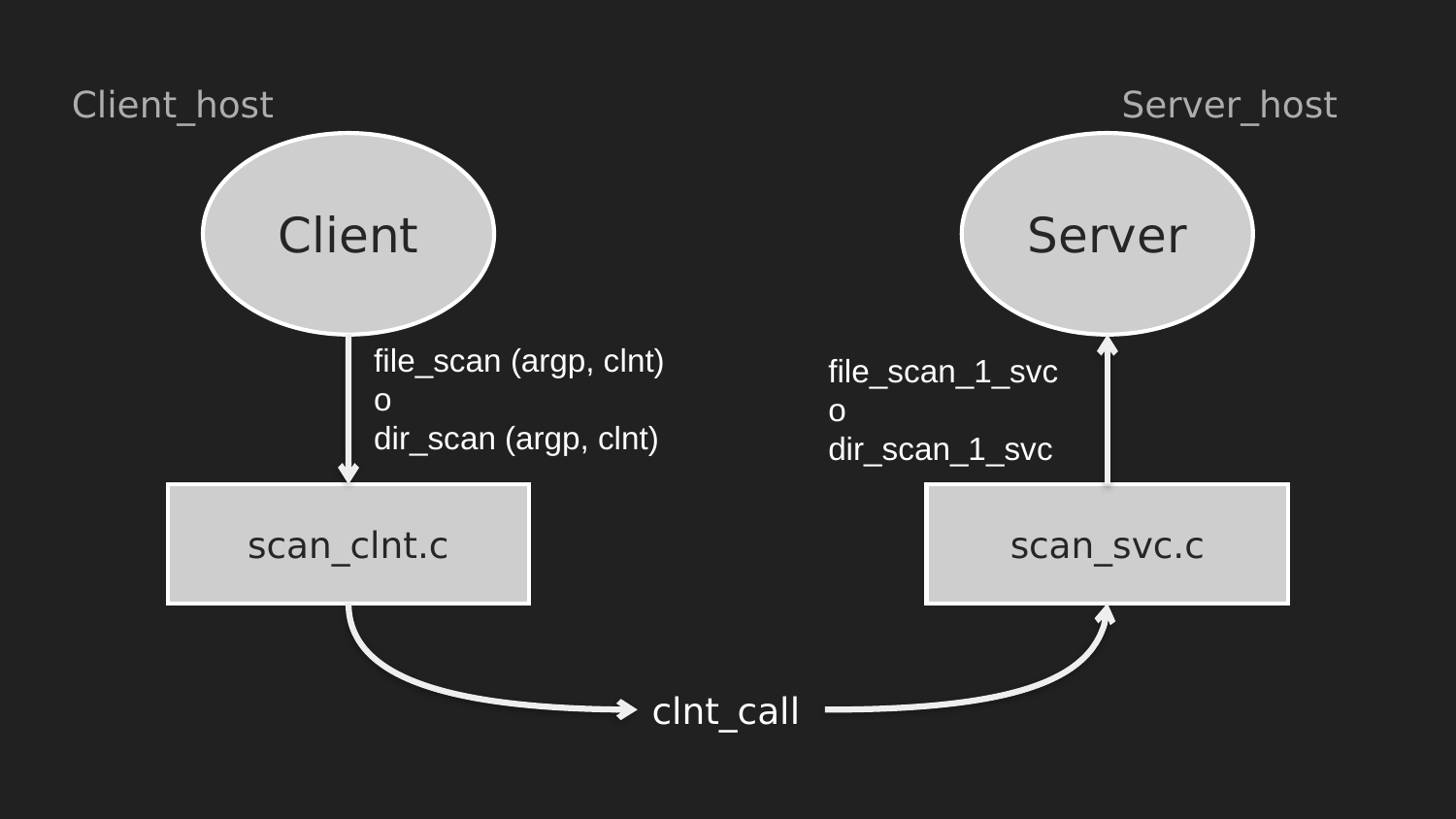

Server_host
Client_host
Client
Server
file_scan (argp, clnt)
o
dir_scan (argp, clnt)
file_scan_1_svc
o
dir_scan_1_svc
scan_clnt.c
scan_svc.c
clnt_call